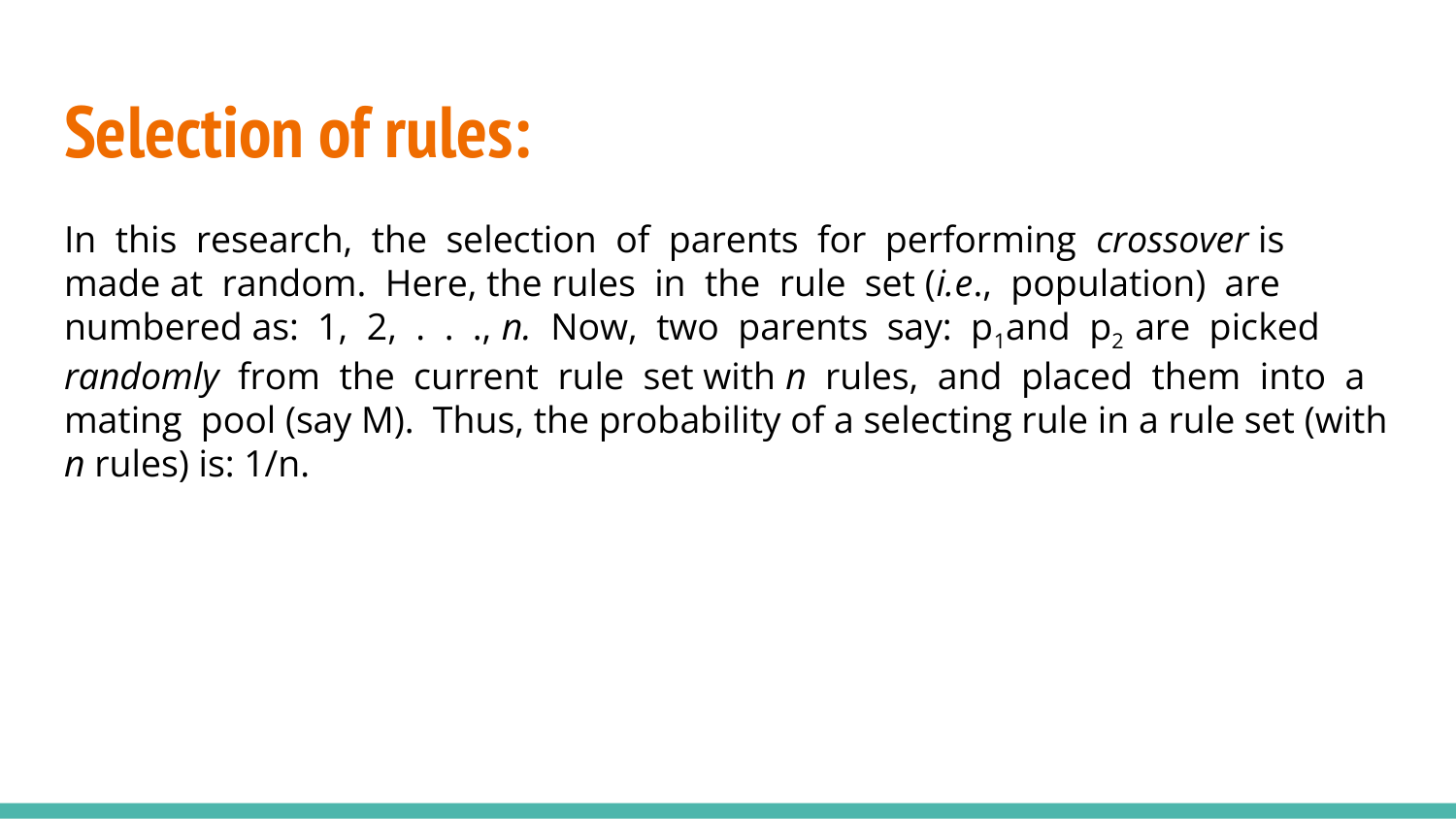

# Selection of rules:
In  this  research,  the  selection  of  parents  for  performing  crossover is  made at  random.  Here, the rules  in  the  rule  set (i.e.,  population)  are numbered as:  1,  2,  .  .  ., n.  Now,  two  parents  say:  p1and  p2  are  picked randomly  from  the  current  rule  set with n  rules,  and  placed  them  into  a  mating  pool (say M).  Thus, the probability of a selecting rule in a rule set (with n rules) is: 1/n.